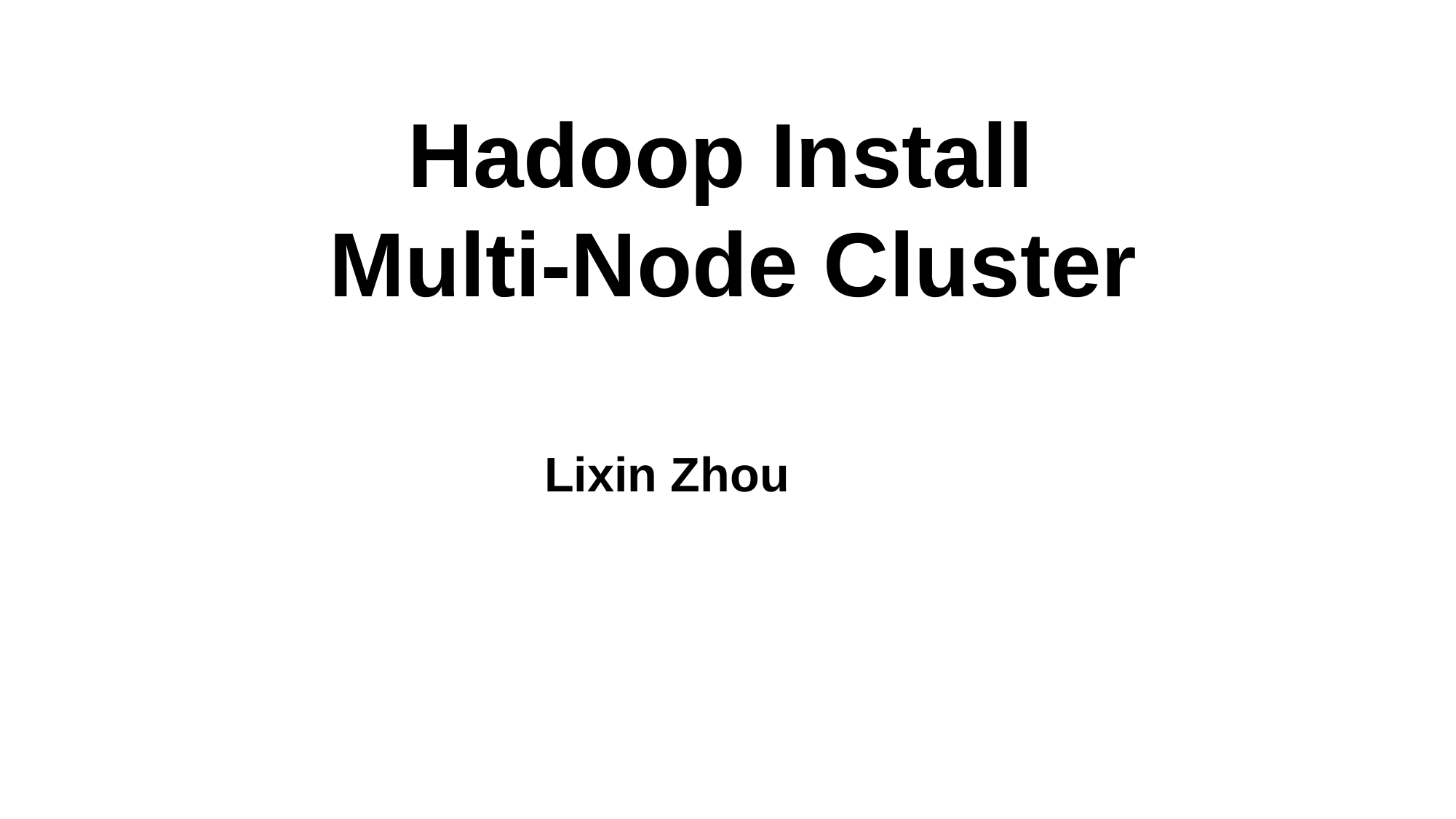

# Hadoop Install Multi-Node Cluster
Lixin Zhou